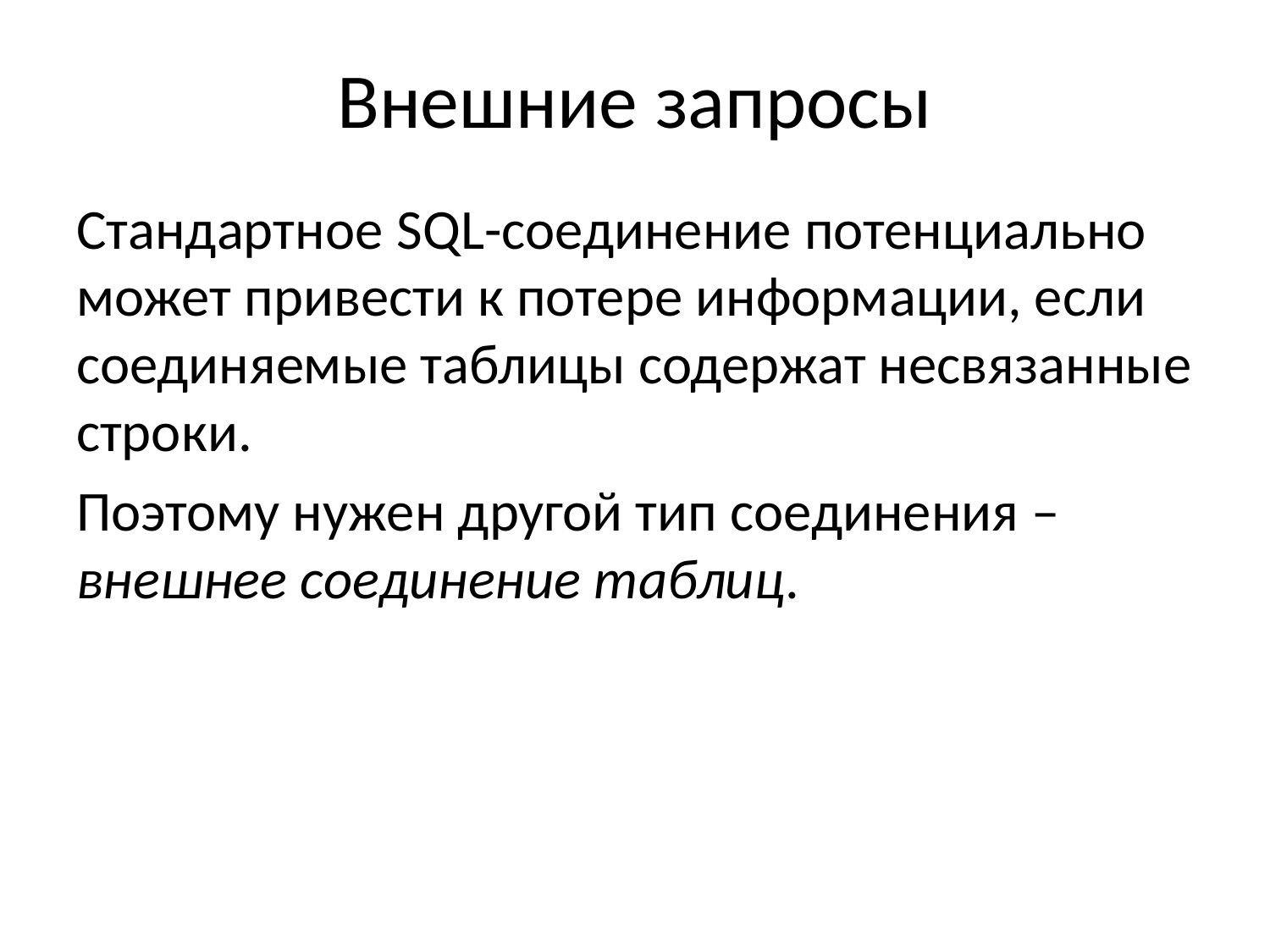

# Внешние запросы
Стандартное SQL-соединение потенциально может привести к потере информации, если соединяемые таблицы содержат несвязанные строки.
Поэтому нужен другой тип соединения – внешнее соединение таблиц.